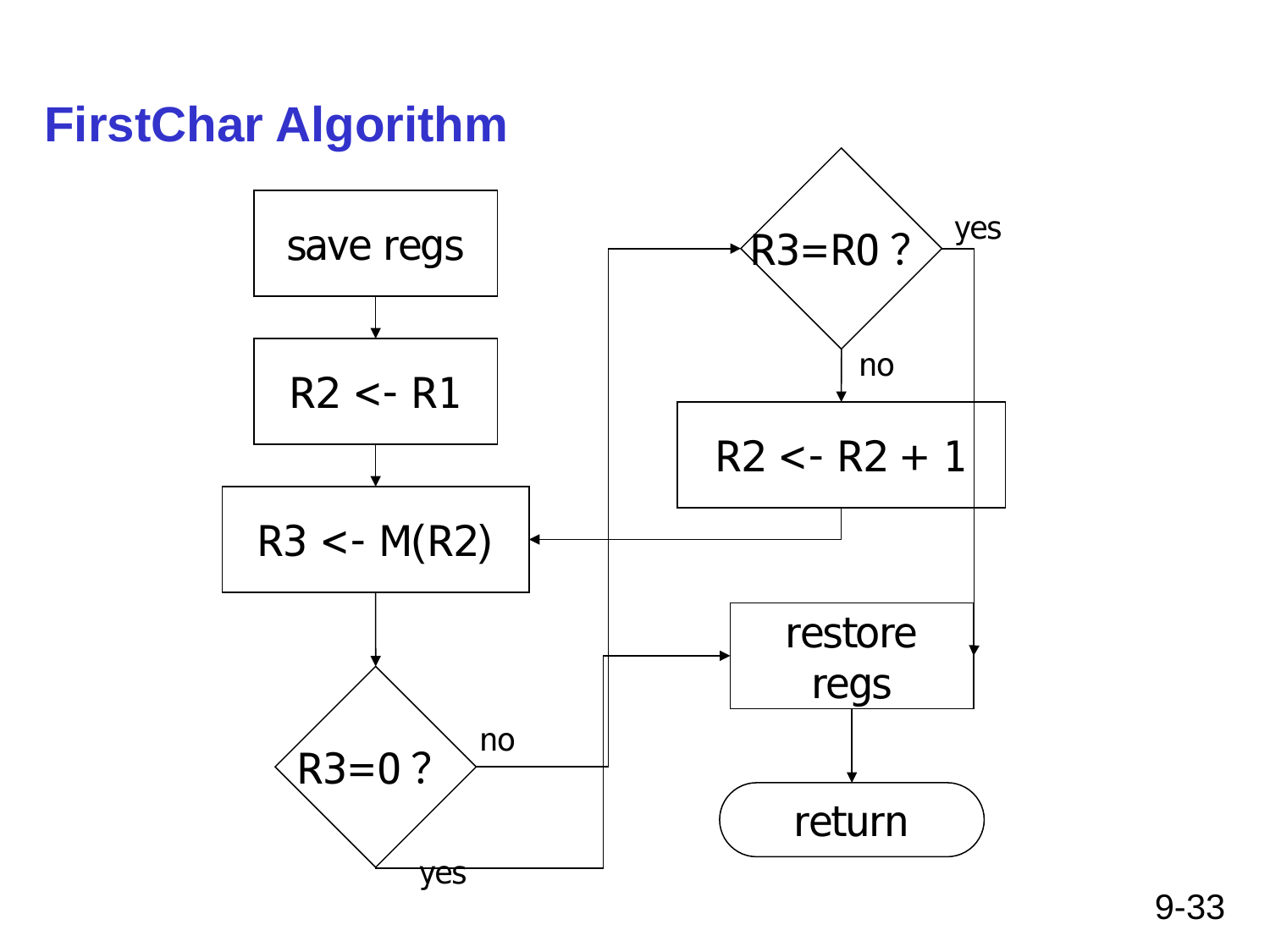

# FirstChar Algorithm
R3=R0？
save regs
yes
R2 <- R1
no
R2 <- R2 + 1
R3 <- M(R2)
restore
regs
R3=0？
no
return
yes
9-33